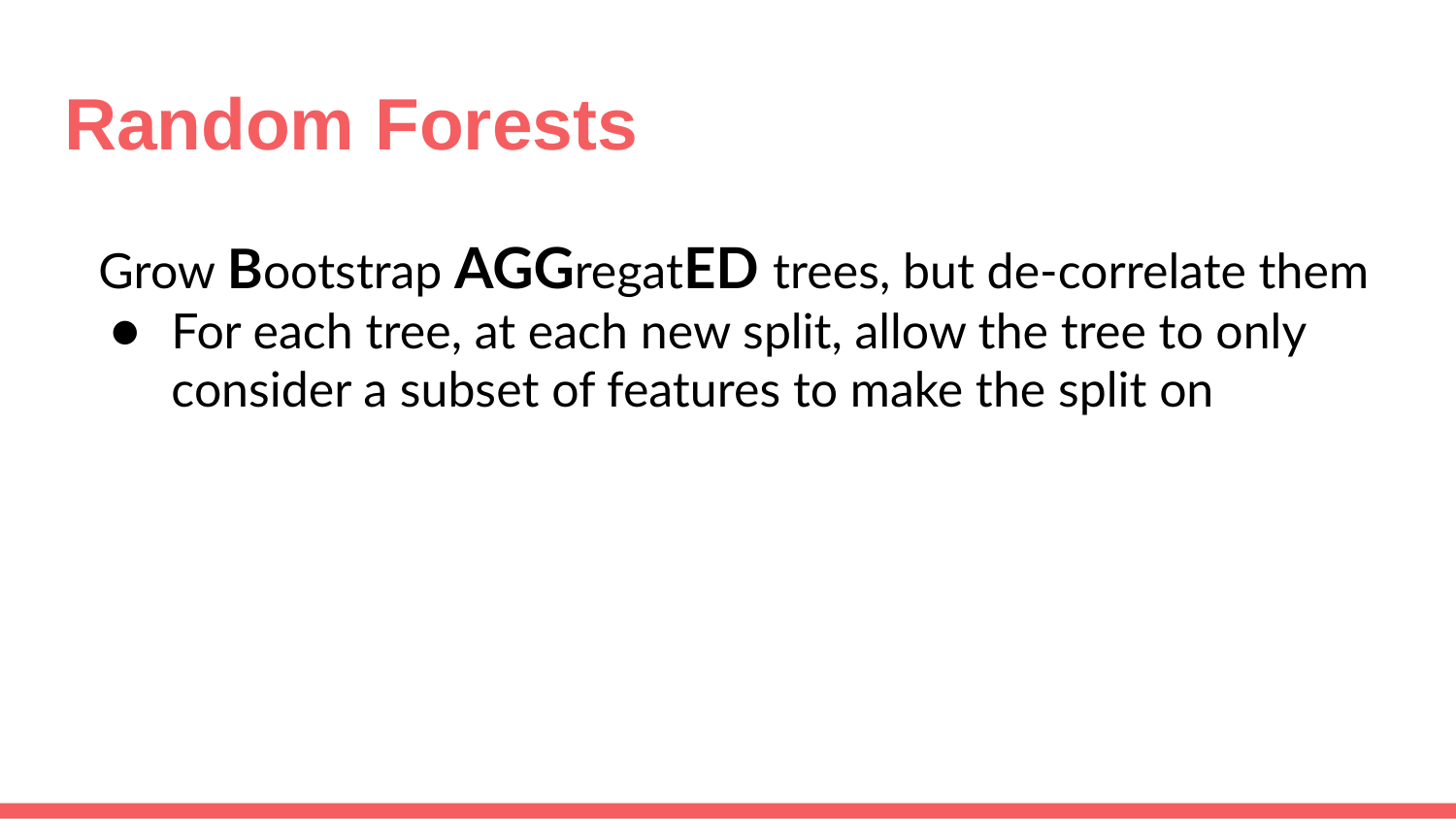

# Random Forests
Grow Bootstrap AGGregatED trees, but de-correlate them
For each tree, at each new split, allow the tree to only consider a subset of features to make the split on